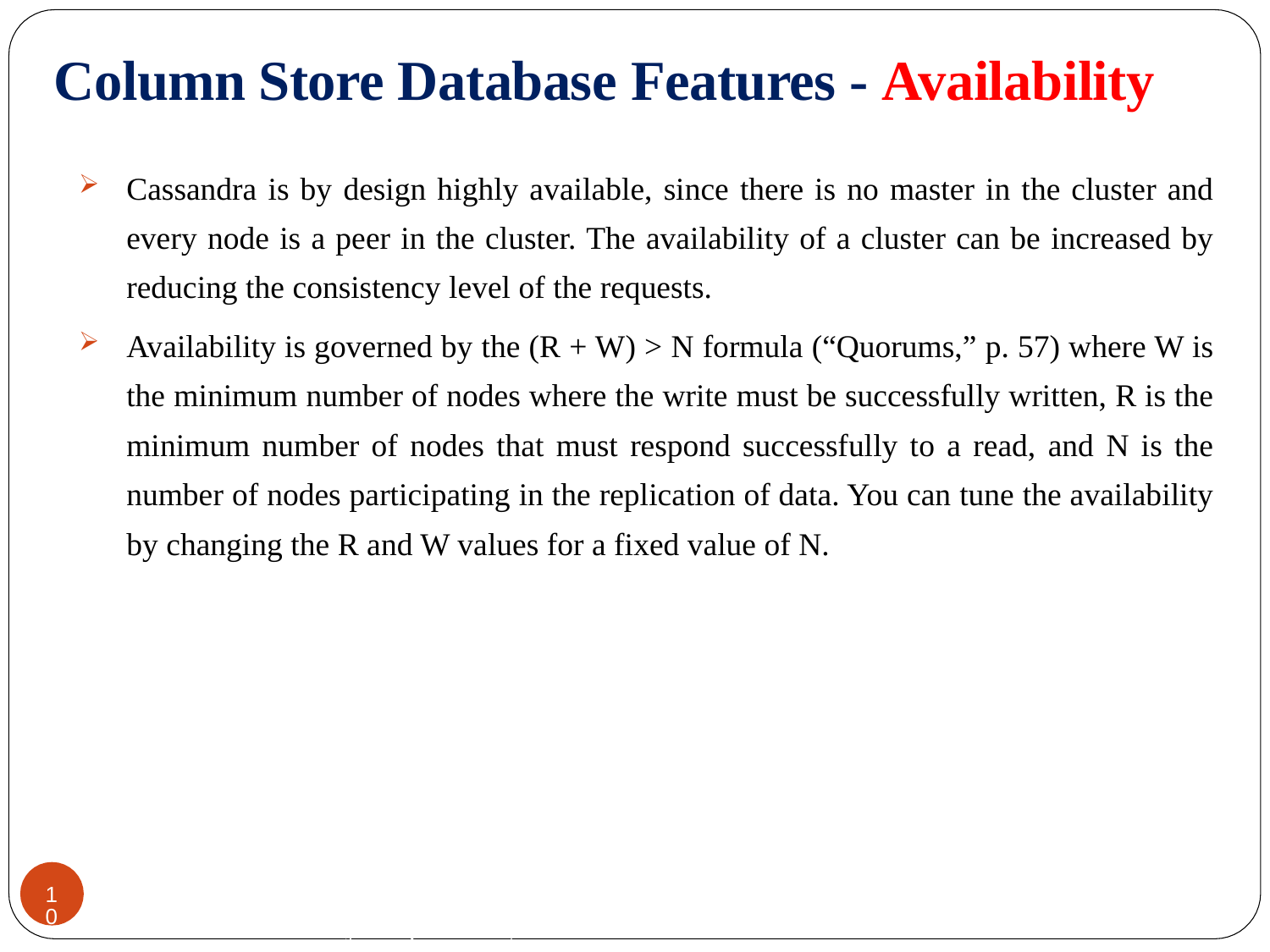

# Column Store Database Features - Availability
Cassandra is by design highly available, since there is no master in the cluster and every node is a peer in the cluster. The availability of a cluster can be increased by reducing the consistency level of the requests.
Availability is governed by the (R + W) > N formula (“Quorums,” p. 57) where W is the minimum number of nodes where the write must be successfully written, R is the minimum number of nodes that must respond successfully to a read, and N is the number of nodes participating in the replication of data. You can tune the availability by changing the R and W values for a fixed value of N.

10
CREDITS: Jimmy Lin (University of Maryland)